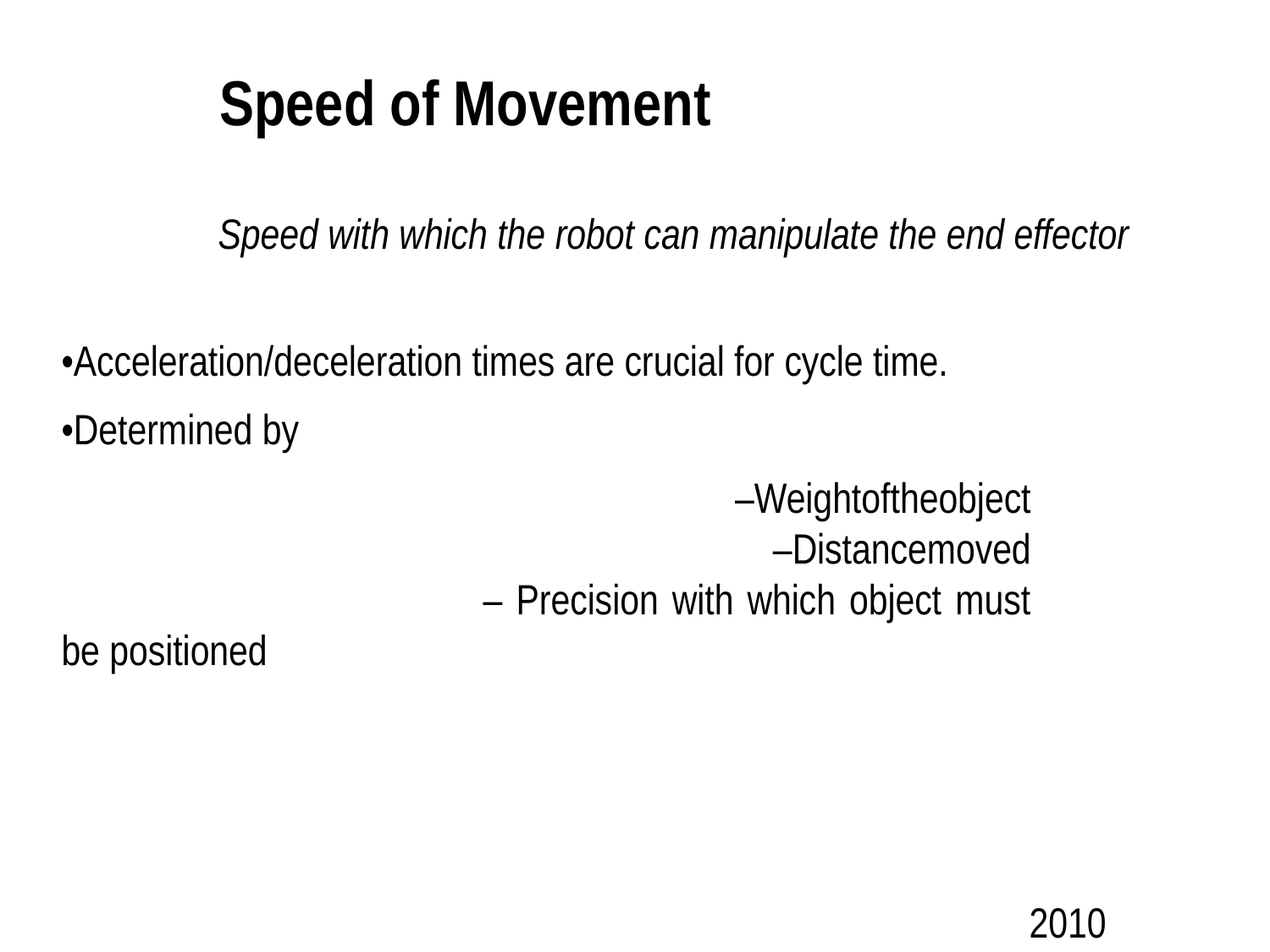

Speed of Movement
Speed with which the robot can manipulate the end effector
•Acceleration/deceleration times are crucial for cycle time.
•Determined by
	 –Weightoftheobject
         –Distancemoved
			   – Precision with which object must be positioned
2010
15